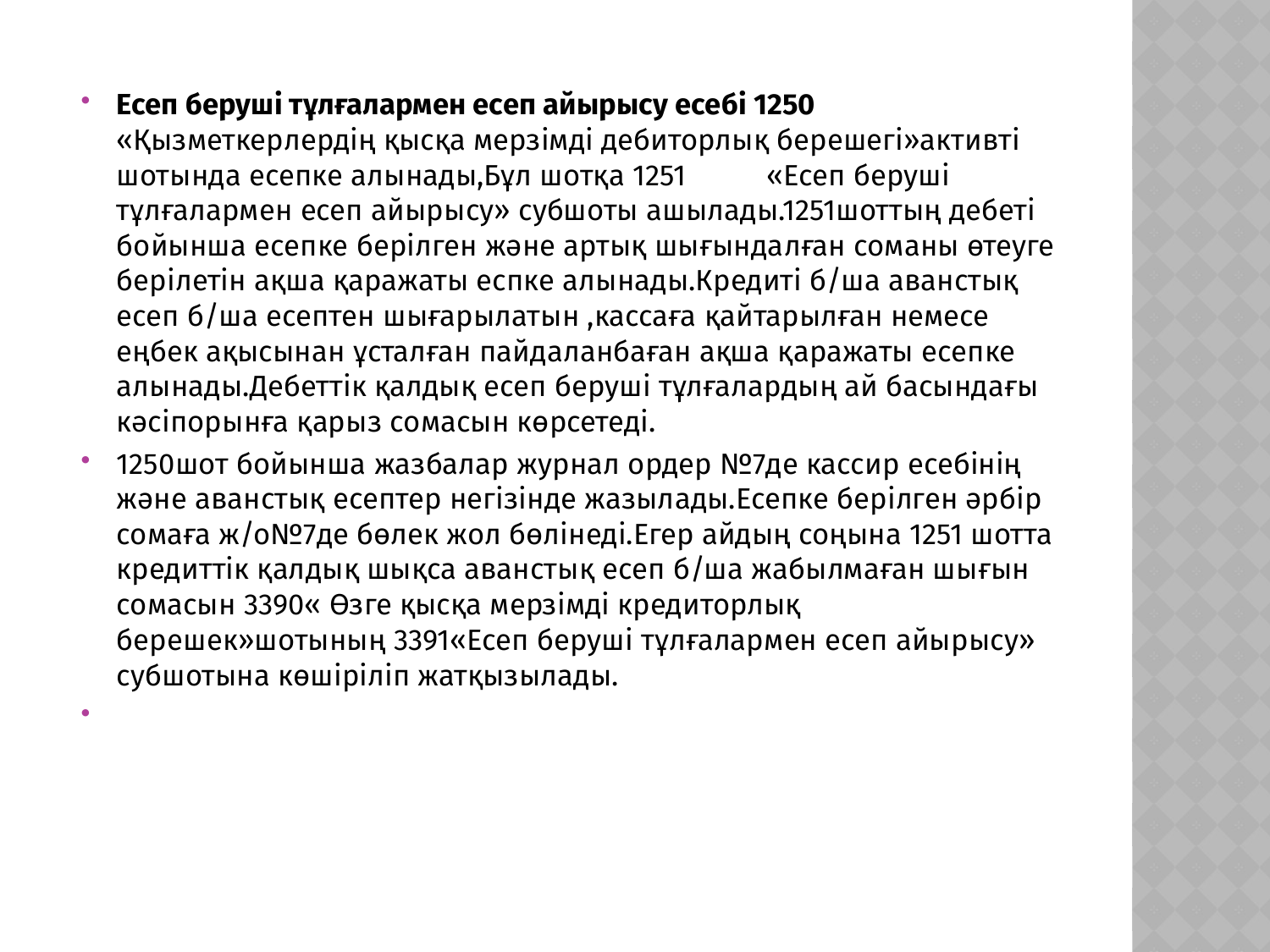

Есеп беруші тұлғалармен есеп айырысу есебі 1250 «Қызметкерлердің қысқа мерзімді дебиторлық берешегі»активті шотында есепке алынады,Бұл шотқа 1251	«Есеп беруші тұлғалармен есеп айырысу» субшоты ашылады.1251шоттың дебеті бойынша есепке берілген және артық шығындалған соманы өтеуге берілетін ақша қаражаты еспке алынады.Кредиті б/ша аванстық  есеп б/ша есептен шығарылатын ,кассаға қайтарылған немесе еңбек ақысынан ұсталған пайдаланбаған ақша қаражаты есепке алынады.Дебеттік қалдық есеп беруші тұлғалардың ай басындағы кәсіпорынға қарыз сомасын көрсетеді.
1250шот бойынша жазбалар журнал ордер №7де кассир есебінің және аванстық есептер негізінде жазылады.Есепке берілген әрбір сомаға ж/о№7де бөлек жол бөлінеді.Егер айдың соңына 1251 шотта кредиттік қалдық шықса аванстық есеп б/ша жабылмаған шығын сомасын 3390« Өзге қысқа мерзімді кредиторлық берешек»шотының 3391«Есеп беруші тұлғалармен есеп айырысу» субшотына көшіріліп жатқызылады.